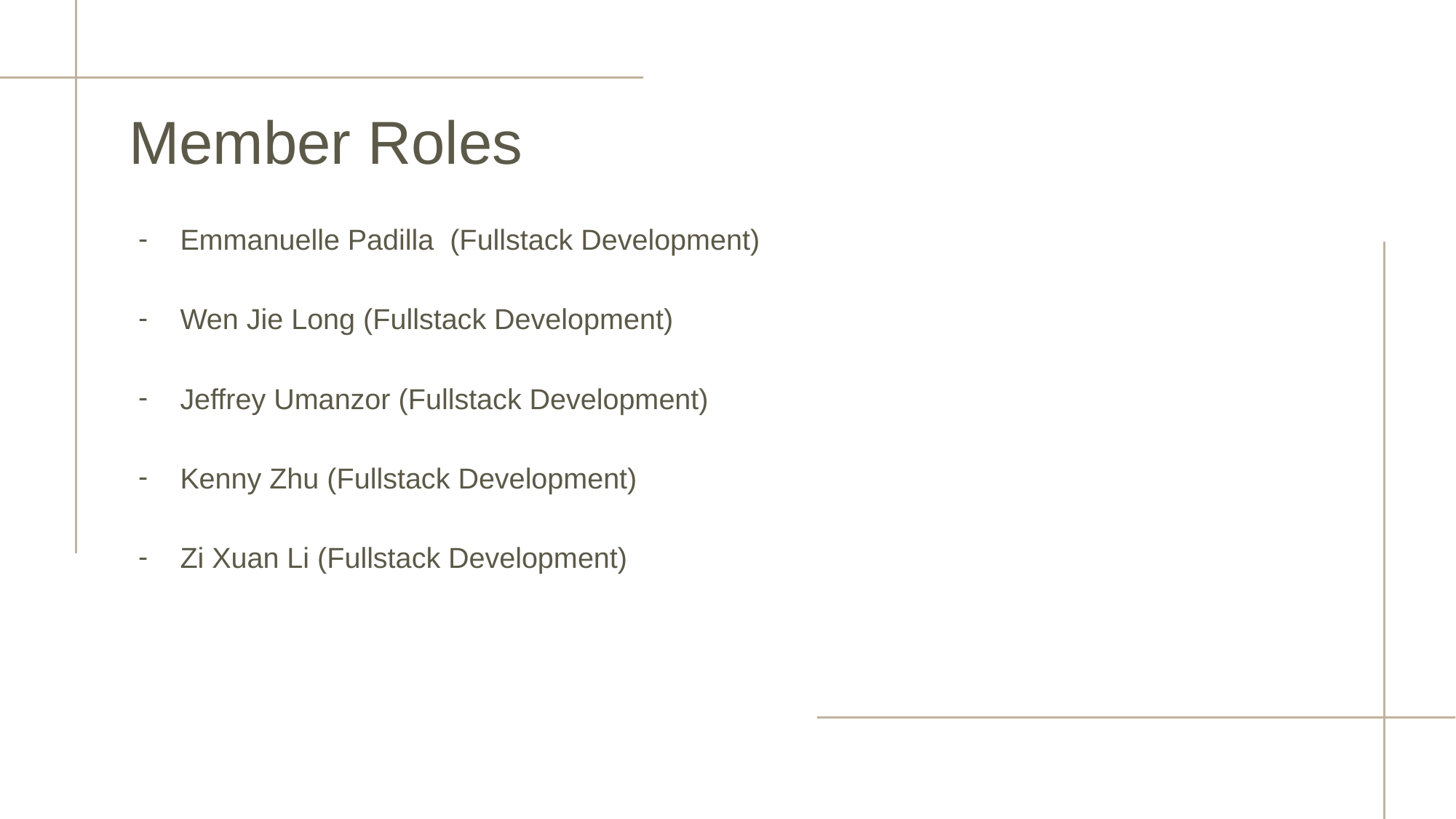

# Member Roles
Emmanuelle Padilla  (Fullstack Development)

Wen Jie Long (Fullstack Development)

Jeffrey Umanzor (Fullstack Development)

Kenny Zhu (Fullstack Development)

Zi Xuan Li (Fullstack Development)